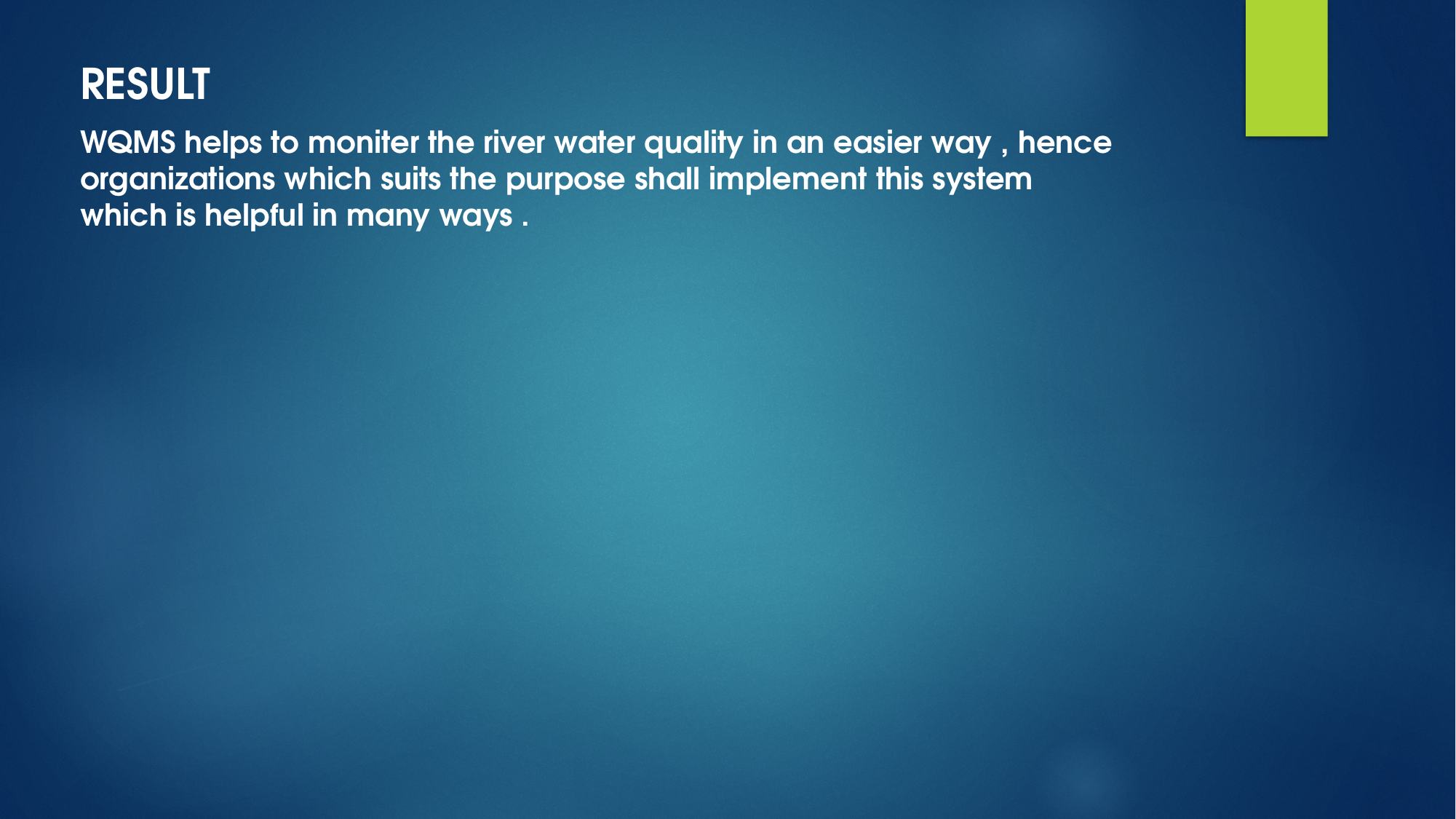

RESULT
WQMS helps to moniter the river water quality in an easier way , hence organizations which suits the purpose shall implement this system which is helpful in many ways .